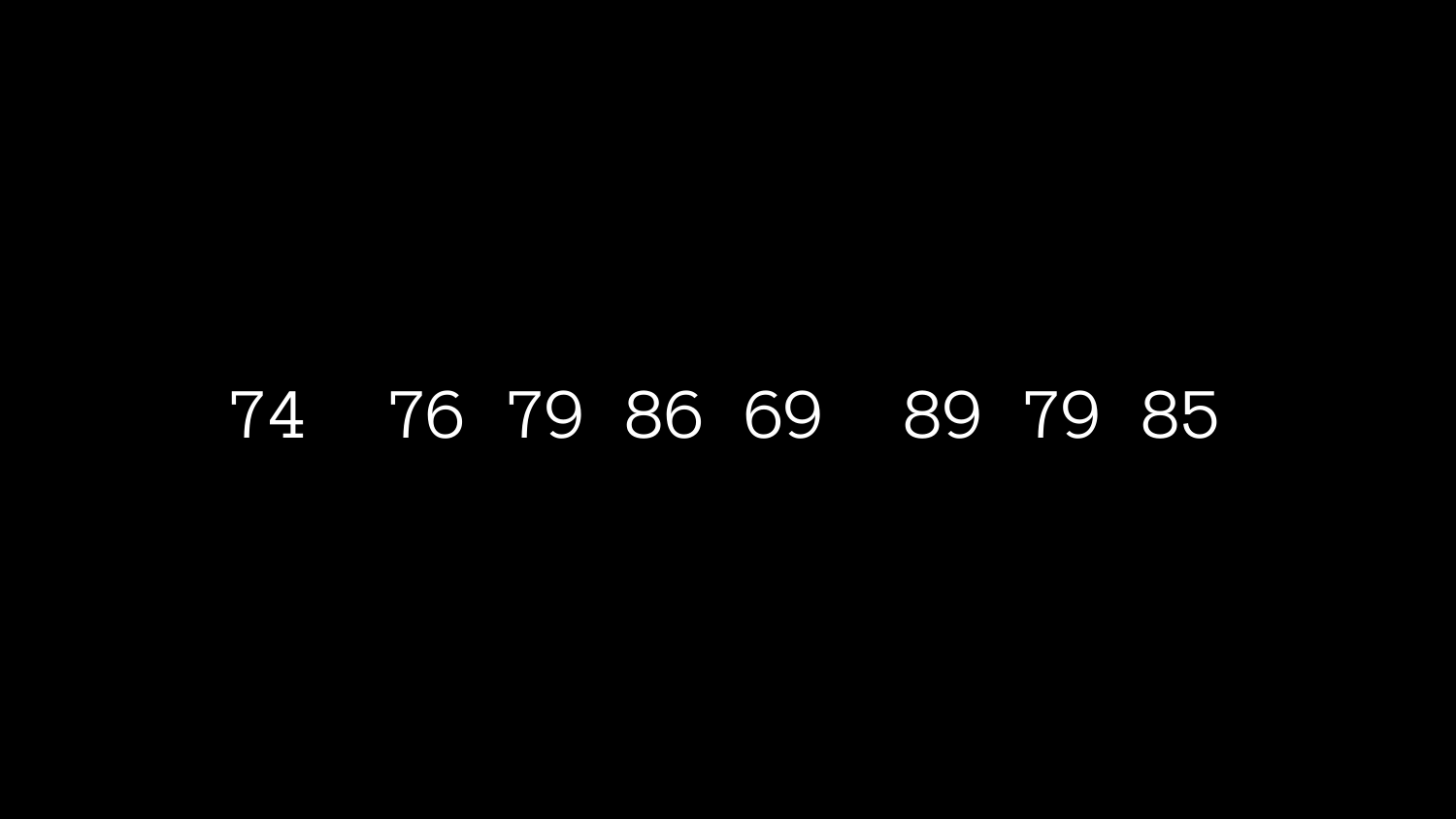

# 74  76 79 86 69  89 79 85